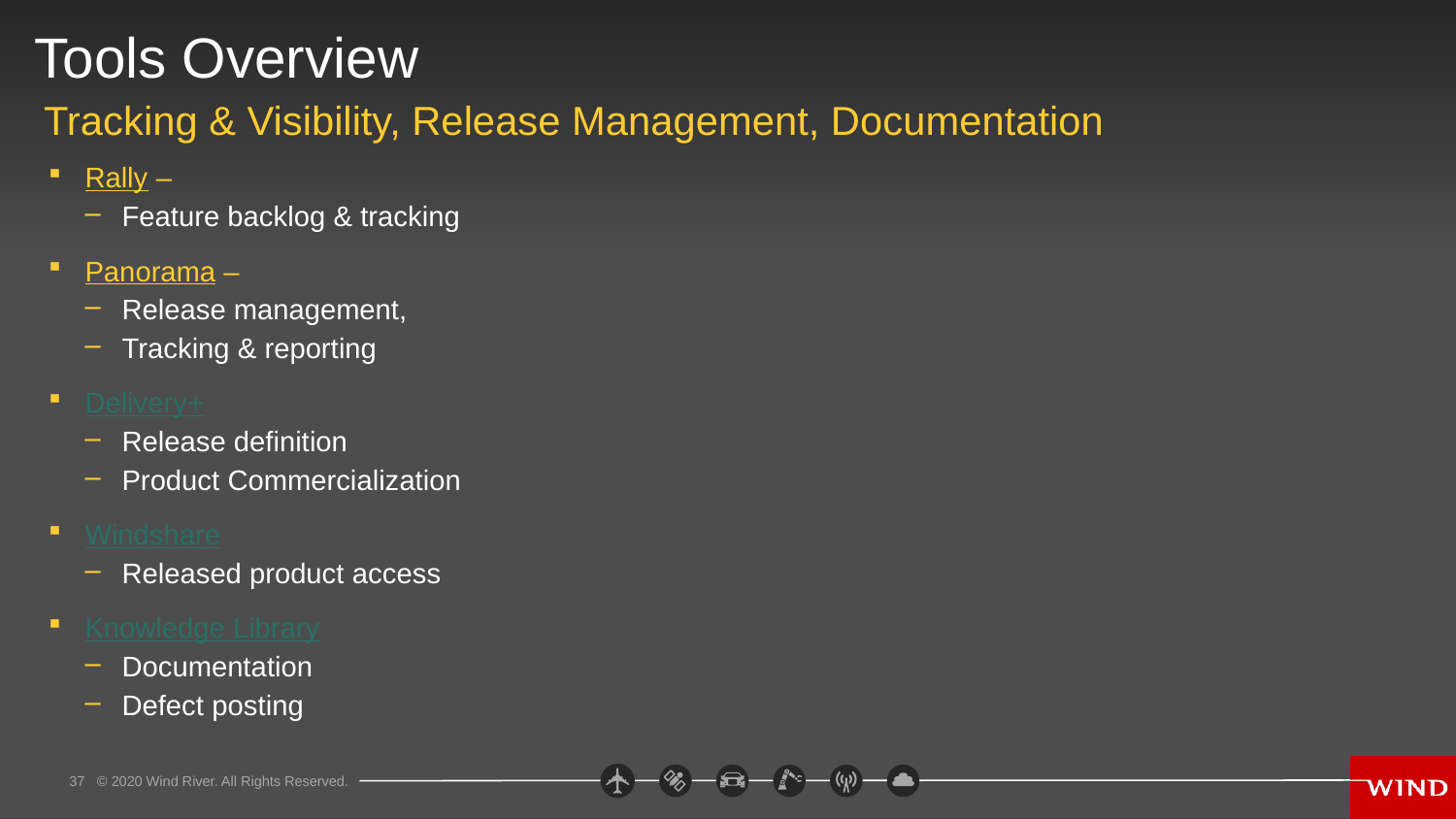

# Tools Overview
Tracking & Visibility, Release Management, Documentation
Rally –
Feature backlog & tracking
Panorama –
Release management,
Tracking & reporting
Delivery+
Release definition
Product Commercialization
Windshare
Released product access
Knowledge Library
Documentation
Defect posting